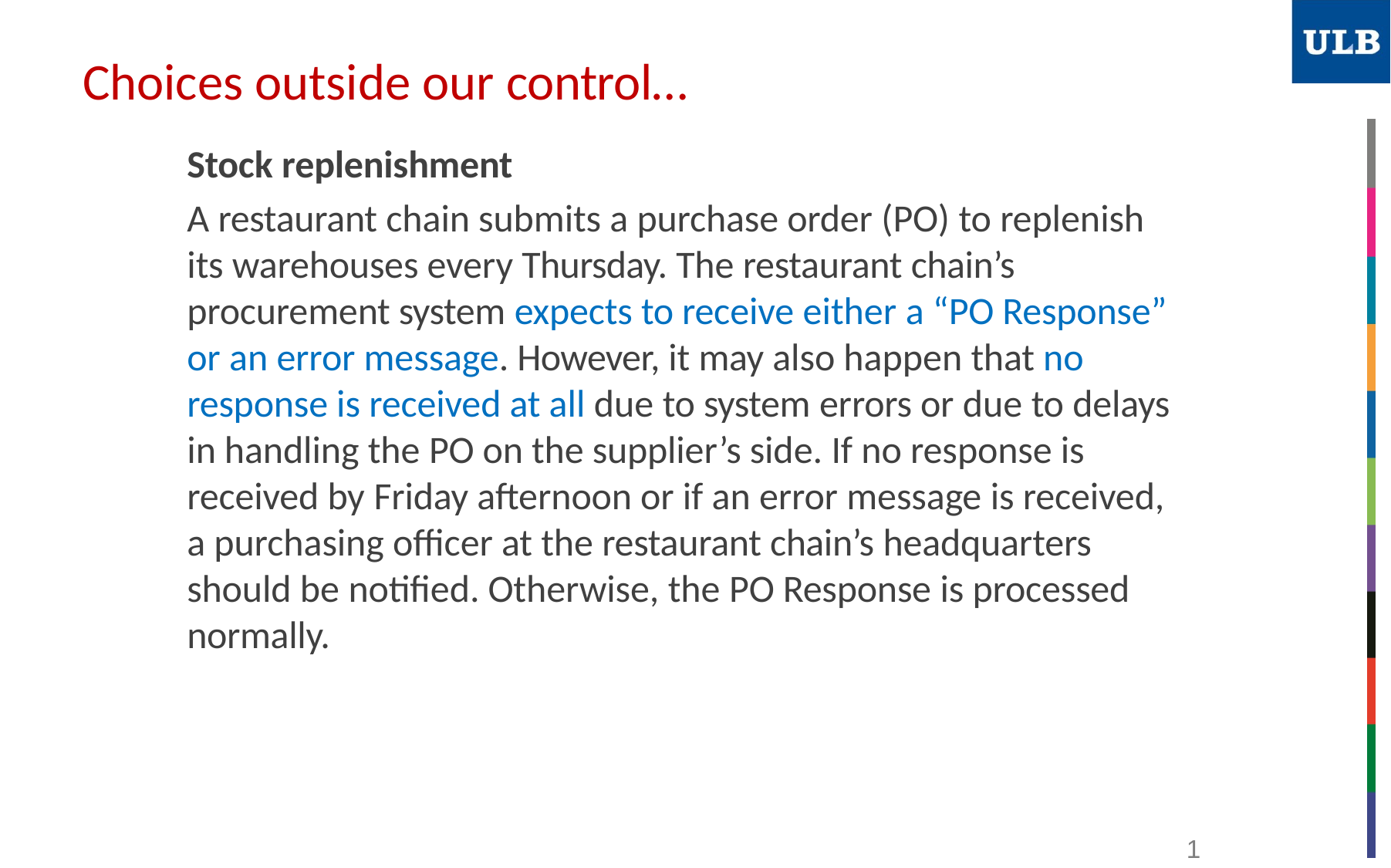

# Choices outside our control…
Stock replenishment
A restaurant chain submits a purchase order (PO) to replenish  its warehouses every Thursday. The restaurant chain’s  procurement system expects to receive either a “PO Response”  or an error message. However, it may also happen that no  response is received at all due to system errors or due to delays  in handling the PO on the supplier’s side. If no response is  received by Friday afternoon or if an error message is received,  a purchasing officer at the restaurant chain’s headquarters  should be notified. Otherwise, the PO Response is processed  normally.
1